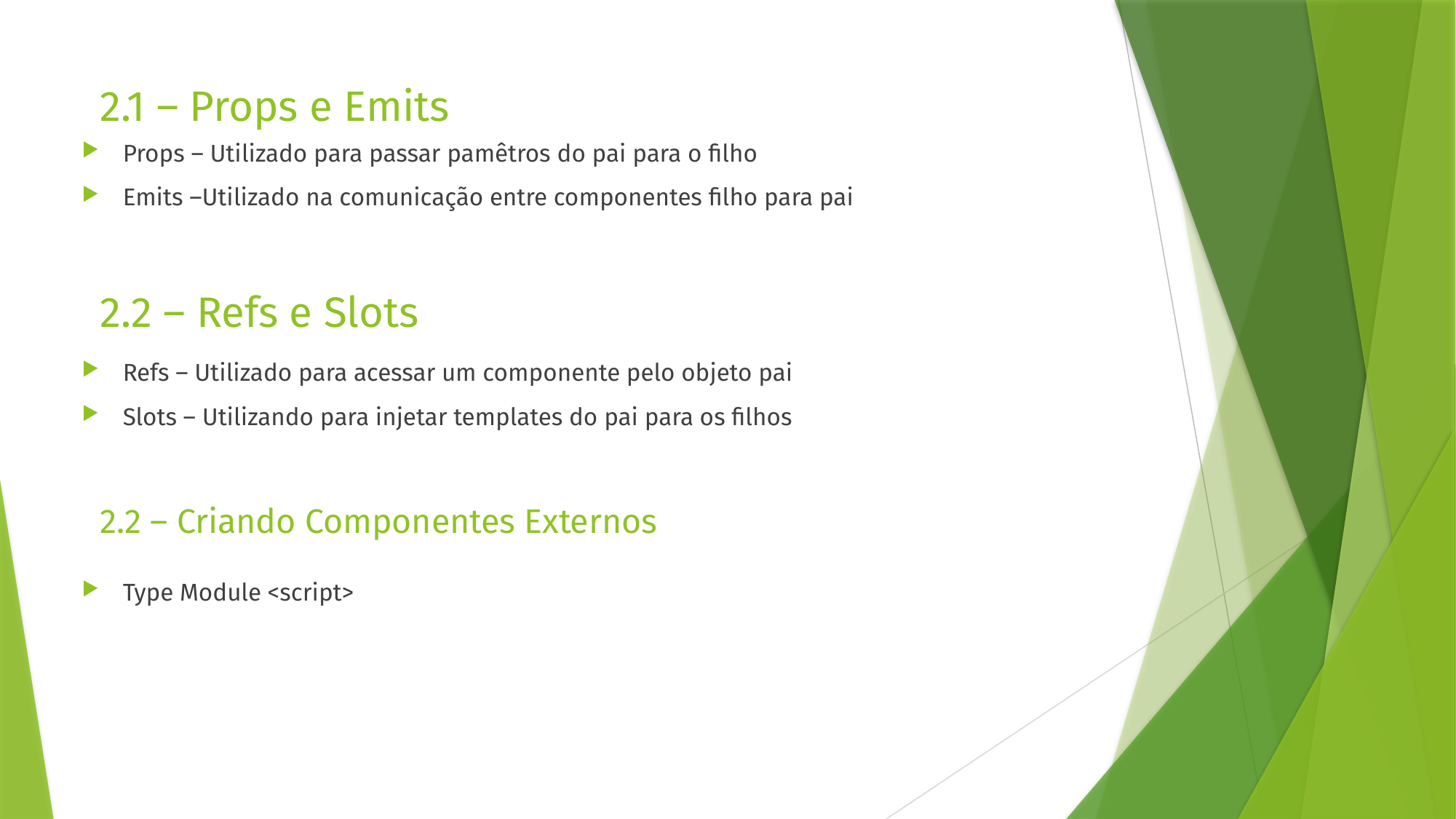

2.1 – Props e Emits
Props – Utilizado para passar pamêtros do pai para o filho
Emits –Utilizado na comunicação entre componentes filho para pai
# 2.2 – Refs e Slots
Refs – Utilizado para acessar um componente pelo objeto pai
Slots – Utilizando para injetar templates do pai para os filhos
2.2 – Criando Componentes Externos
Type Module <script>